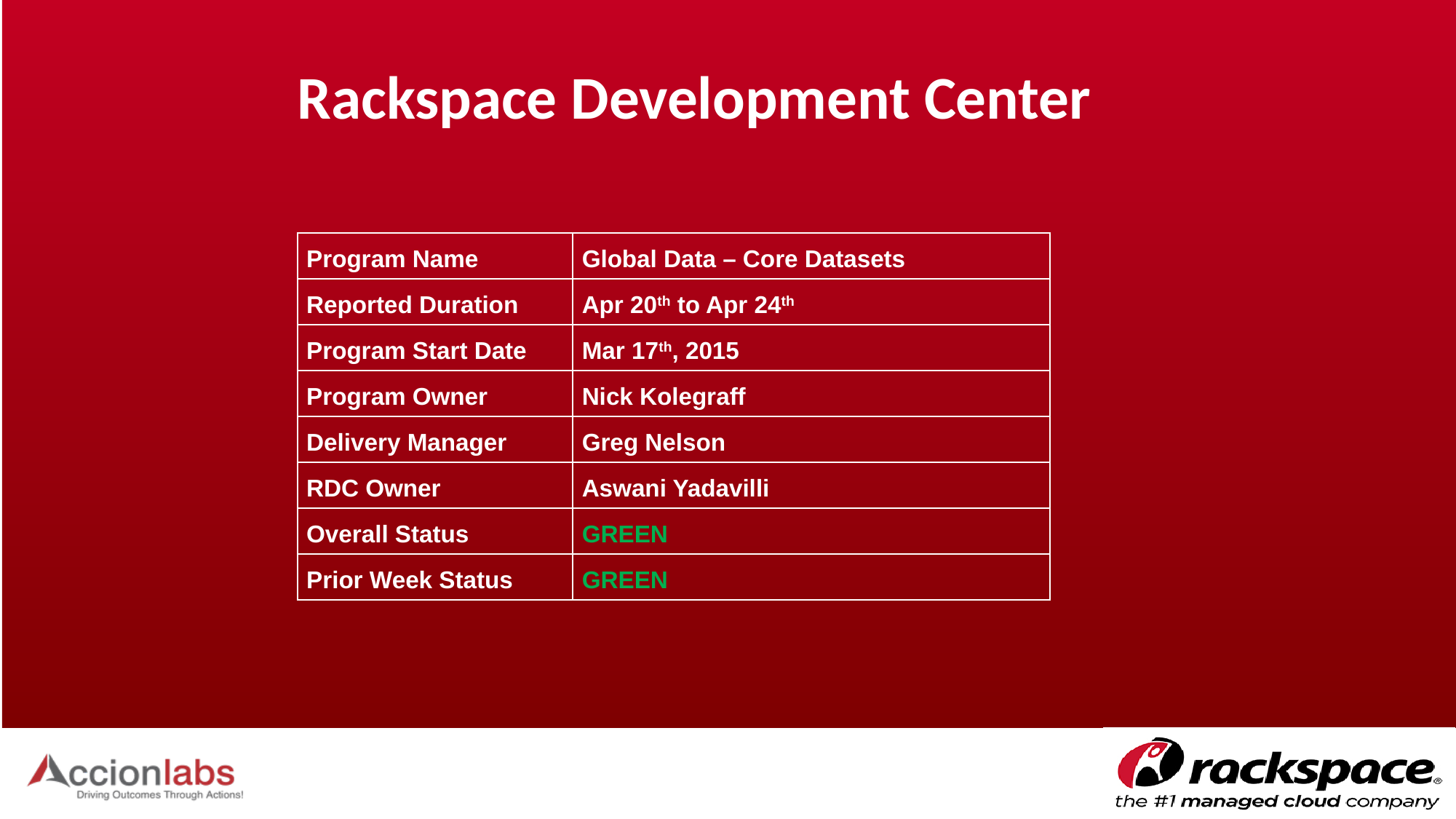

# Rackspace Development Center
| Program Name | Global Data – Core Datasets |
| --- | --- |
| Reported Duration | Apr 20th to Apr 24th |
| Program Start Date | Mar 17th, 2015 |
| Program Owner | Nick Kolegraff |
| Delivery Manager | Greg Nelson |
| RDC Owner | Aswani Yadavilli |
| Overall Status | GREEN |
| Prior Week Status | GREEN |